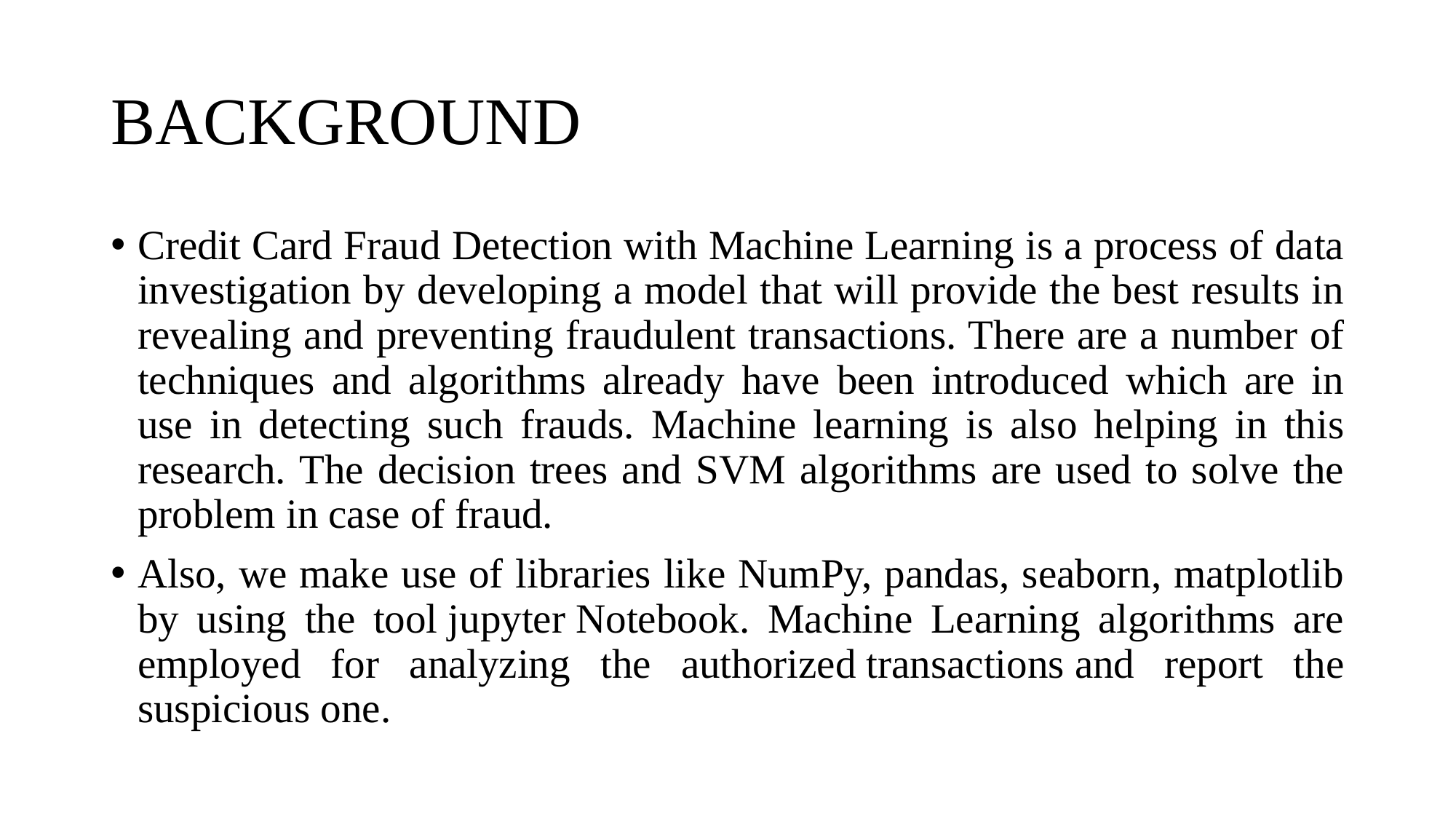

# BACKGROUND
Credit Card Fraud Detection with Machine Learning is a process of data investigation by developing a model that will provide the best results in revealing and preventing fraudulent transactions. There are a number of techniques and algorithms already have been introduced which are in use in detecting such frauds. Machine learning is also helping in this research. The decision trees and SVM algorithms are used to solve the problem in case of fraud.
Also, we make use of libraries like NumPy, pandas, seaborn, matplotlib by using the tool jupyter Notebook. Machine Learning algorithms are employed for analyzing the authorized transactions and report the suspicious one.